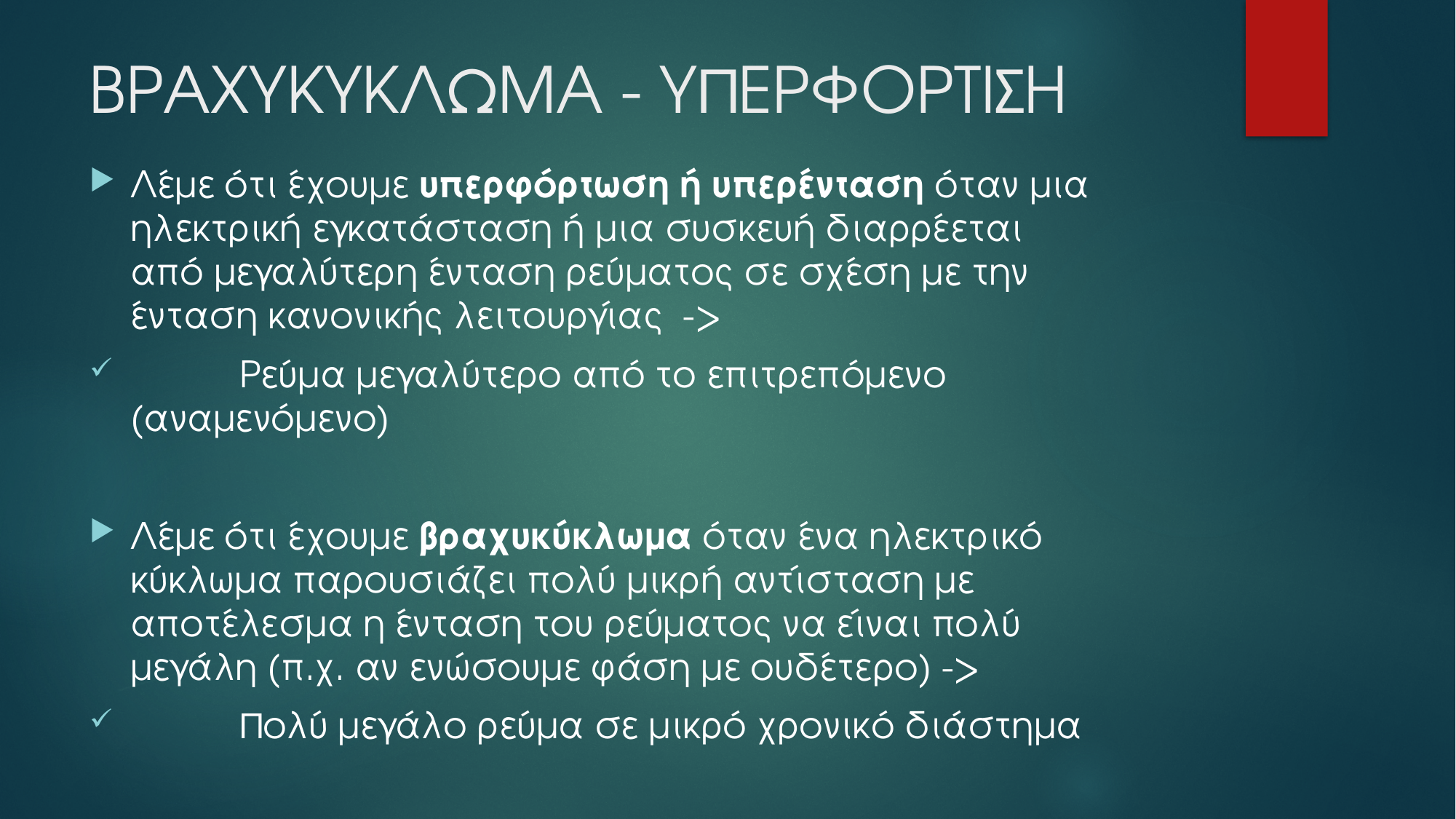

# ΒΡΑΧΥΚΥΚΛΩΜΑ - ΥΠΕΡΦΟΡΤΙΣΗ
Λέμε ότι έχουμε υπερφόρτωση ή υπερένταση όταν μια ηλεκτρική εγκατάσταση ή μια συσκευή διαρρέεται από μεγαλύτερη ένταση ρεύματος σε σχέση με την ένταση κανονικής λειτουργίας  ->
	Ρεύμα μεγαλύτερο από το επιτρεπόμενο (αναμενόμενο)

Λέμε ότι έχουμε βραχυκύκλωμα όταν ένα ηλεκτρικό κύκλωμα παρουσιάζει πολύ μικρή αντίσταση με αποτέλεσμα η ένταση του ρεύματος να είναι πολύ μεγάλη (π.χ. αν ενώσουμε φάση με ουδέτερο) ->
	Πολύ μεγάλο ρεύμα σε μικρό χρονικό διάστημα